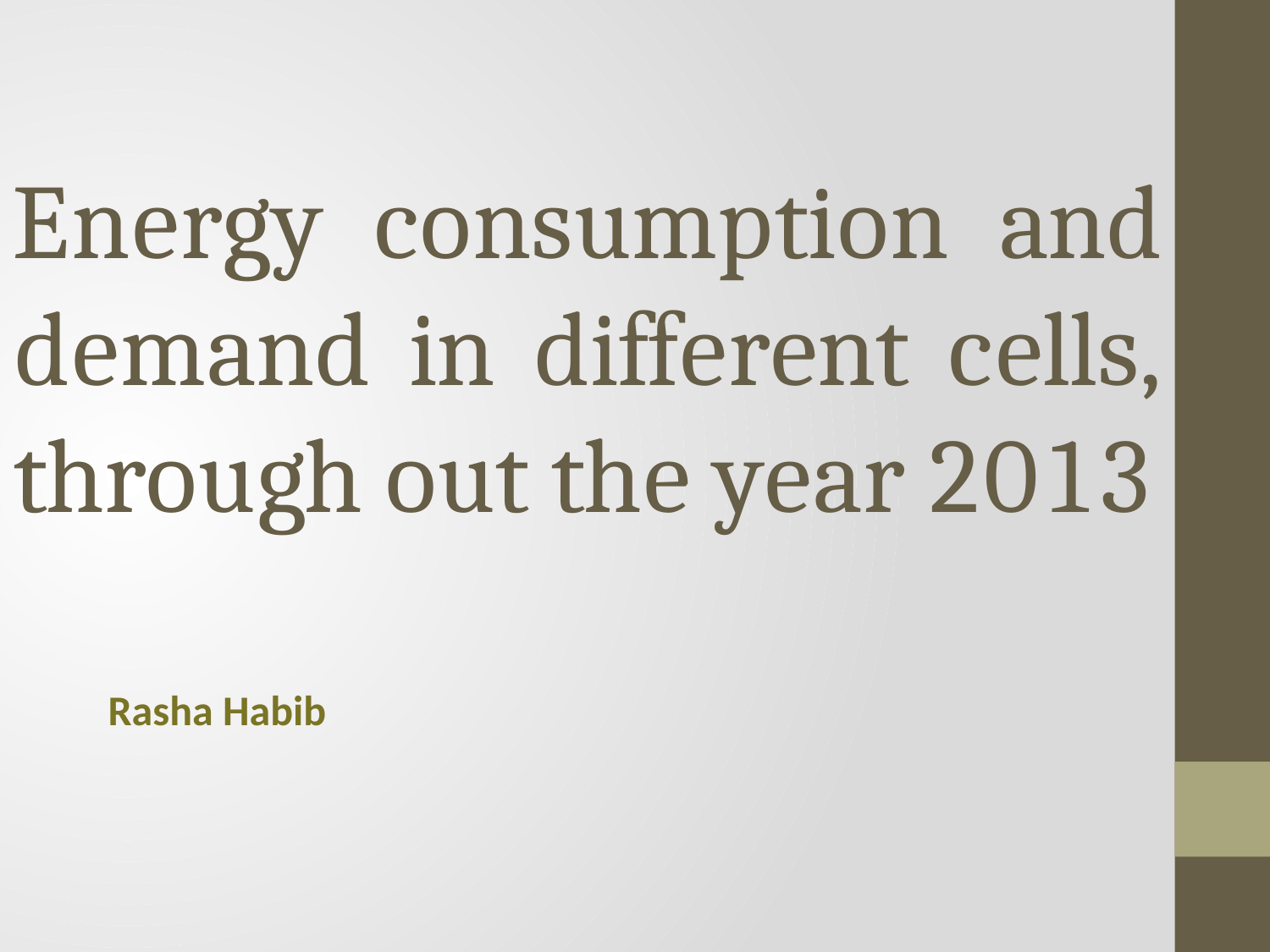

# Energy consumption and demand in different cells, through out the year 2013
Rasha Habib